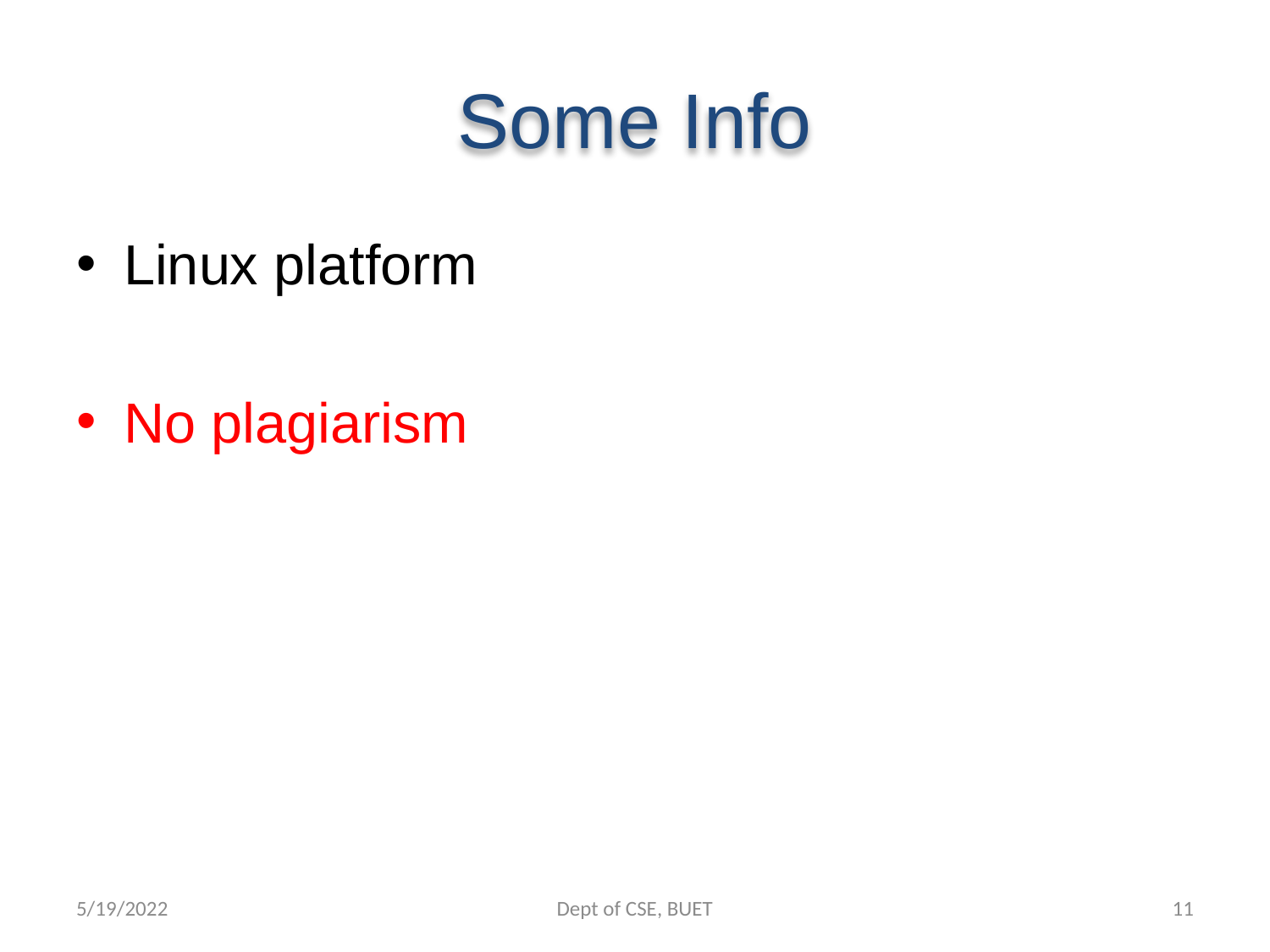

# Some Info
Linux platform

No plagiarism

5/19/2022
Dept of CSE, BUET
11